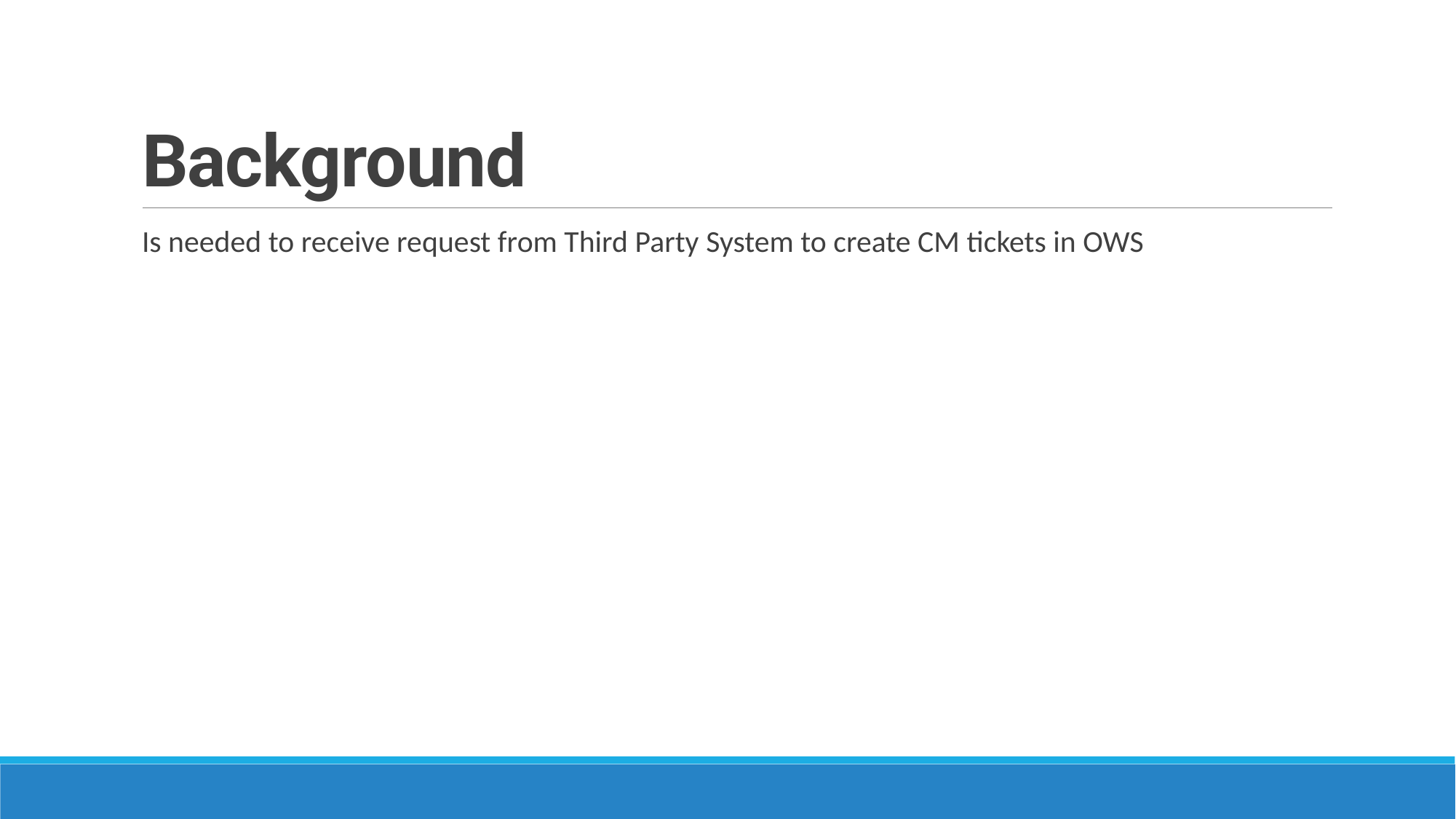

# Background
Is needed to receive request from Third Party System to create CM tickets in OWS